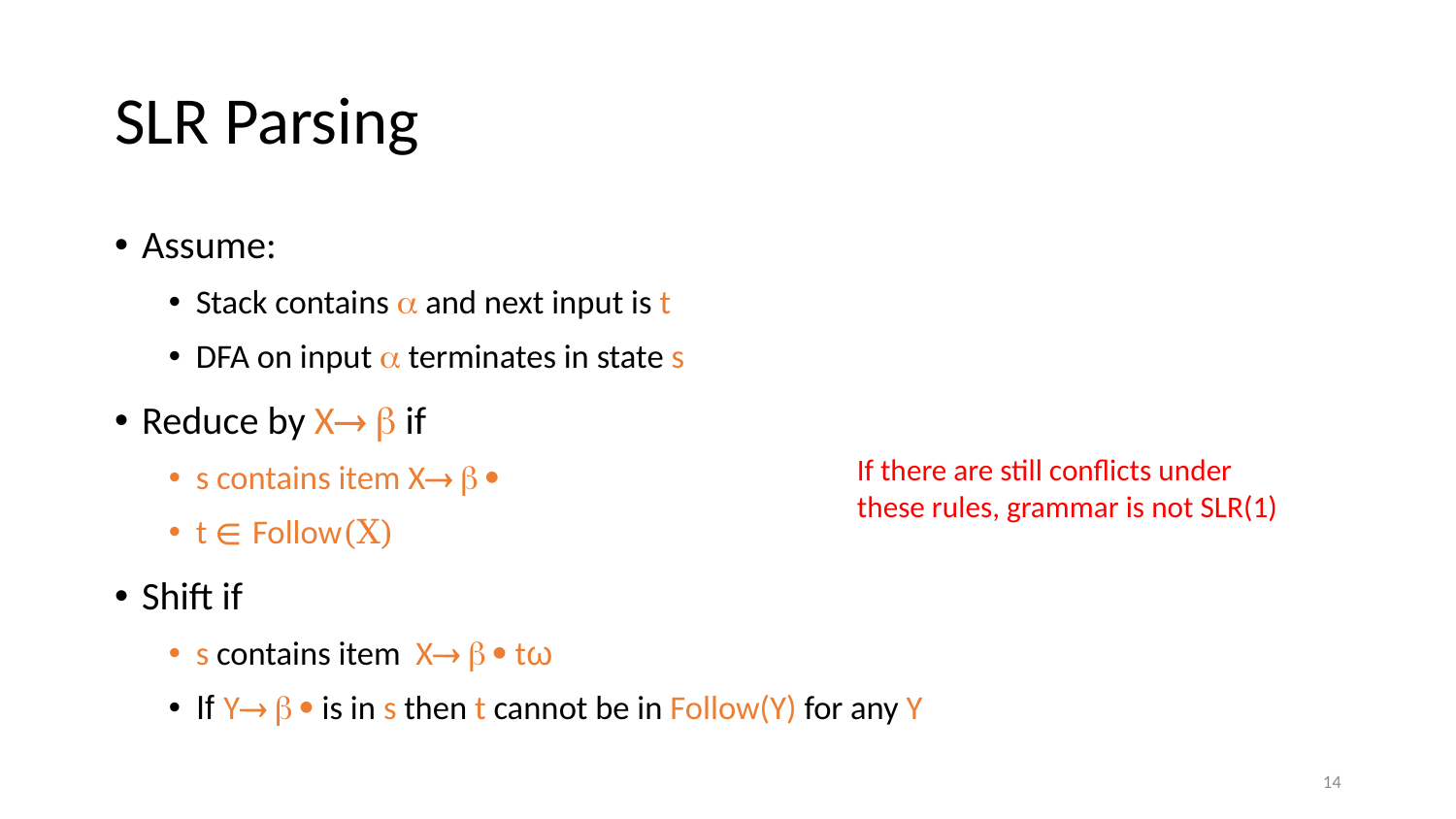

# SLR Parsing
Assume:
Stack contains α and next input is t
DFA on input α terminates in state s
Reduce by X→ β if
s contains item X→ β •
t ∈ Follow(X)
Shift if
s contains item  X→ β • tω
If Y→ β • is in s then t cannot be in Follow(Y) for any Y
If there are still conflicts under
these rules, grammar is not SLR(1)
14